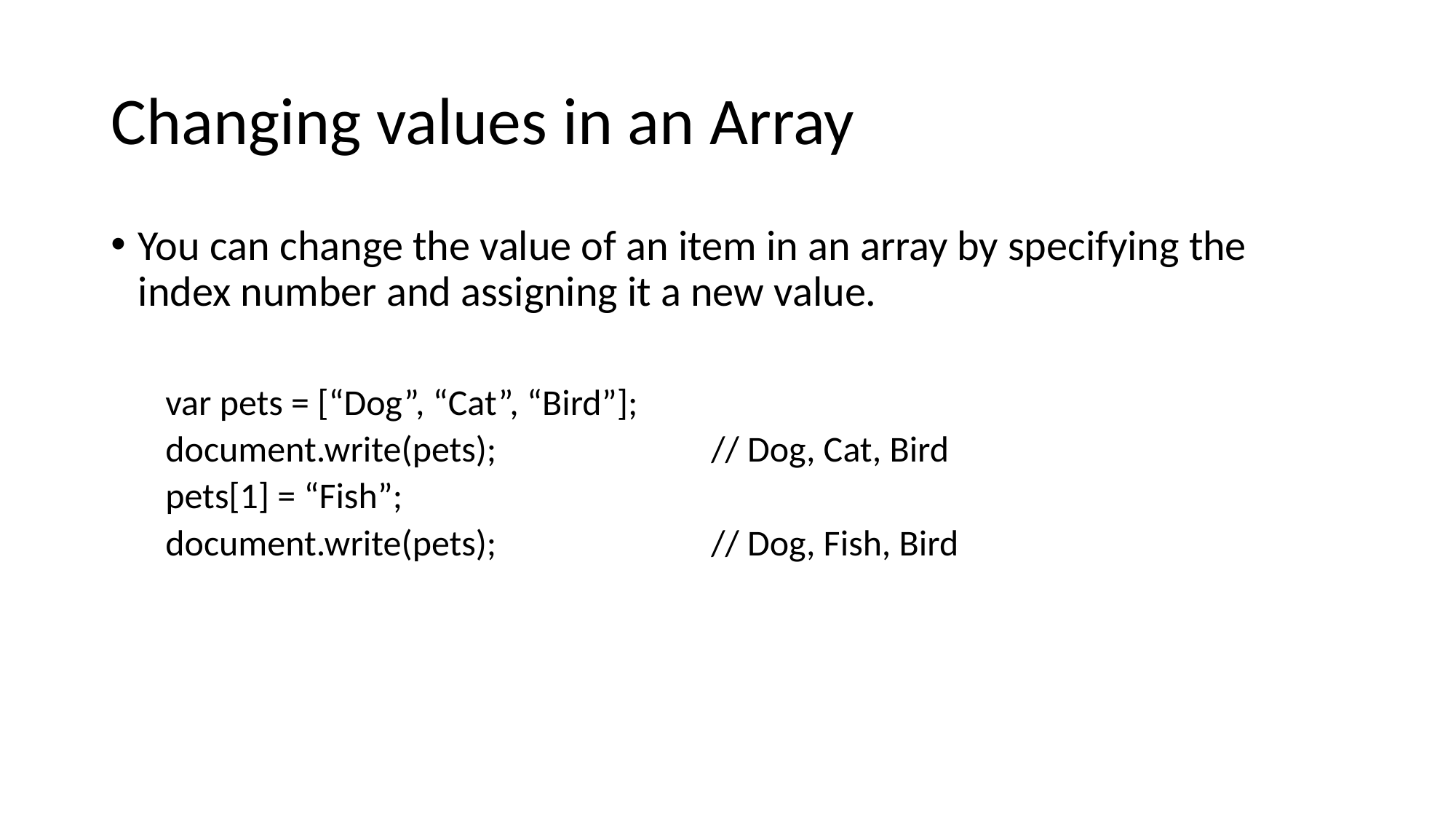

# Changing values in an Array
You can change the value of an item in an array by specifying the index number and assigning it a new value.

var pets = [“Dog”, “Cat”, “Bird”];
document.write(pets);		// Dog, Cat, Bird
pets[1] = “Fish”;
document.write(pets);		// Dog, Fish, Bird